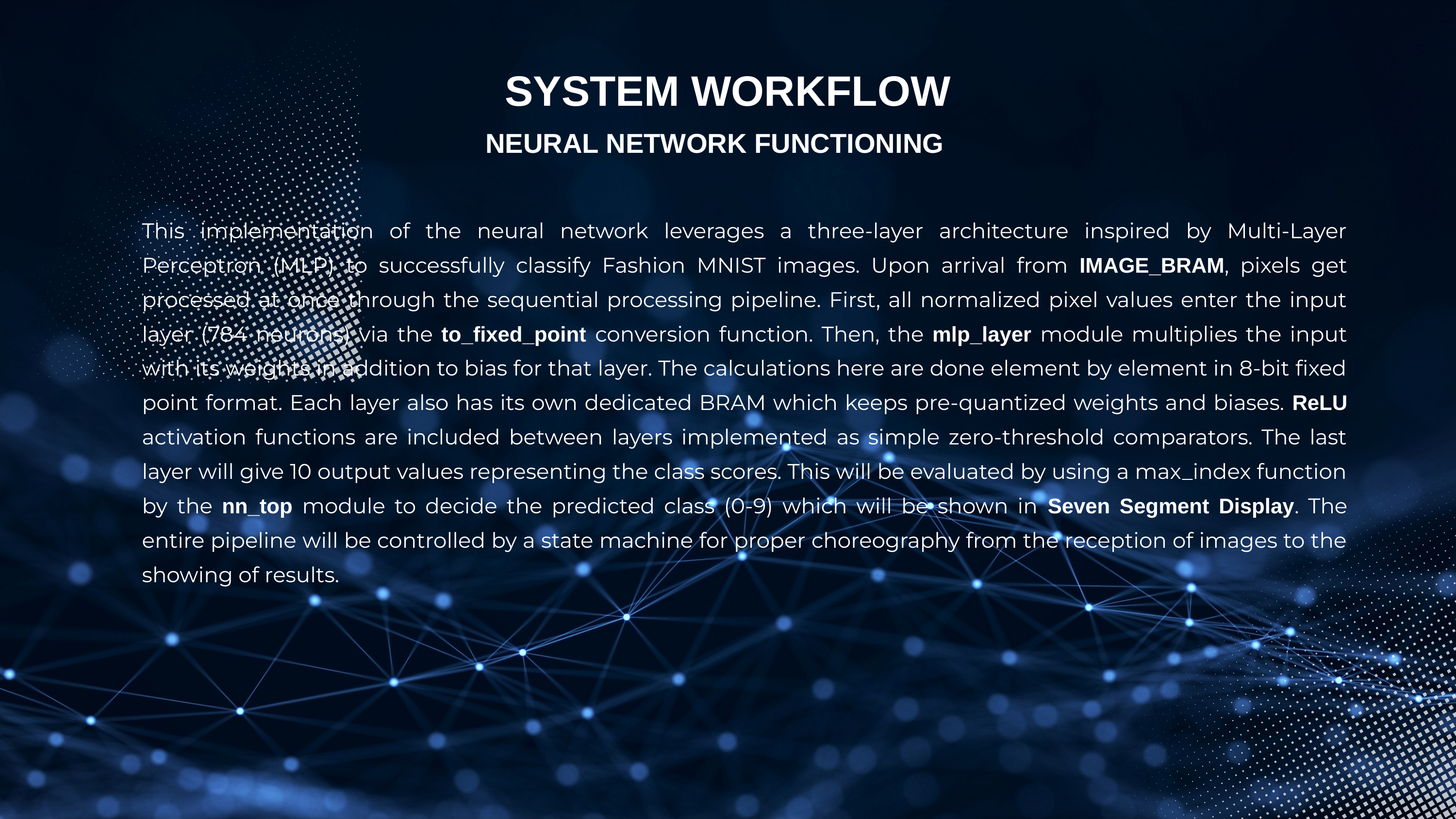

SYSTEM WORKFLOW
NEURAL NETWORK FUNCTIONING
This implementation of the neural network leverages a three-layer architecture inspired by Multi-Layer Perceptron (MLP) to successfully classify Fashion MNIST images. Upon arrival from IMAGE_BRAM, pixels get processed at once through the sequential processing pipeline. First, all normalized pixel values enter the input layer (784 neurons) via the to_fixed_point conversion function. Then, the mlp_layer module multiplies the input with its weights in addition to bias for that layer. The calculations here are done element by element in 8-bit fixed point format. Each layer also has its own dedicated BRAM which keeps pre-quantized weights and biases. ReLU activation functions are included between layers implemented as simple zero-threshold comparators. The last layer will give 10 output values representing the class scores. This will be evaluated by using a max_index function by the nn_top module to decide the predicted class (0-9) which will be shown in Seven Segment Display. The entire pipeline will be controlled by a state machine for proper choreography from the reception of images to the showing of results.